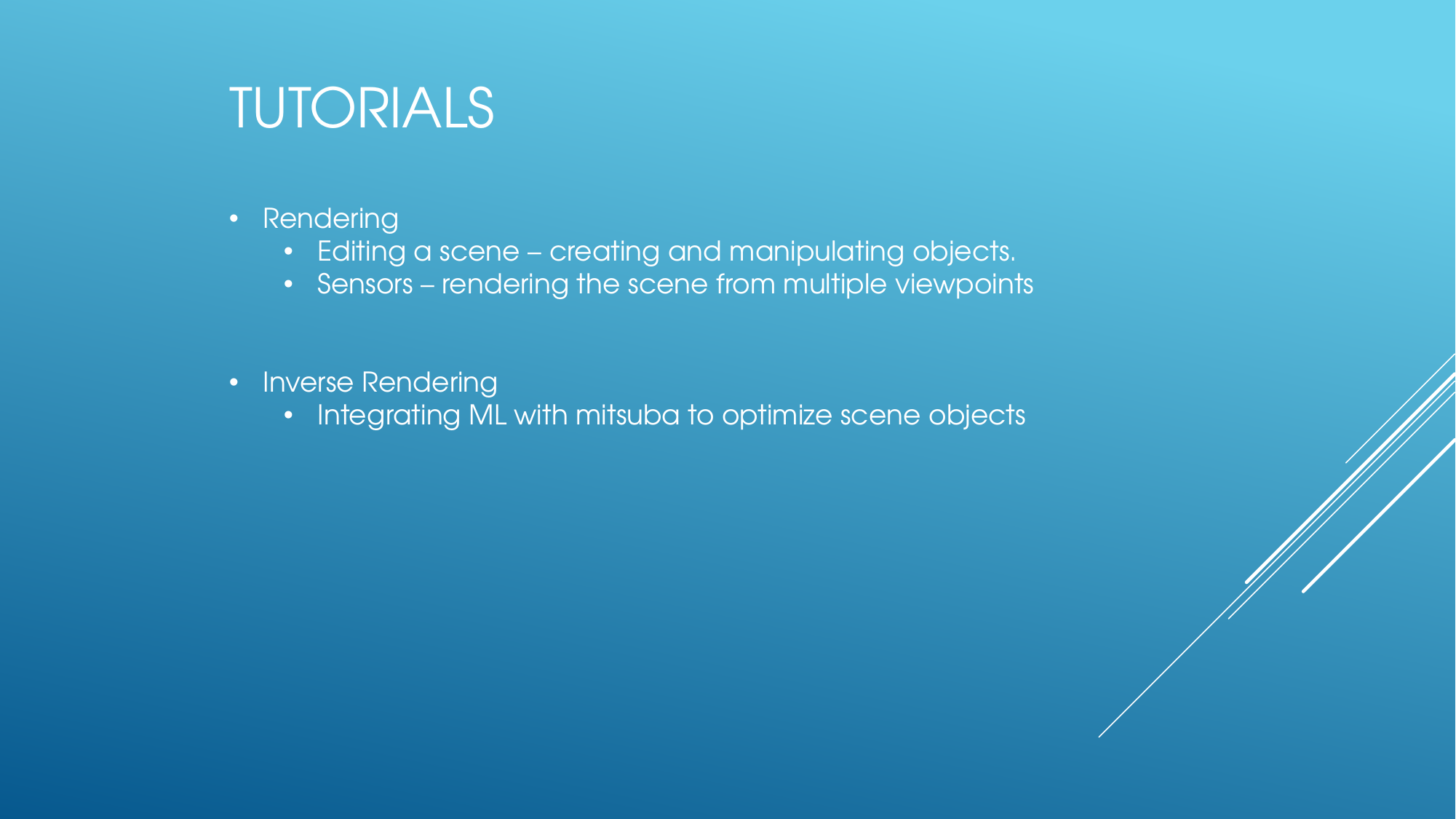

# TUTORIALS
Rendering
Editing a scene – creating and manipulating objects.
Sensors – rendering the scene from multiple viewpoints

Inverse Rendering
Integrating ML with mitsuba to optimize scene objects